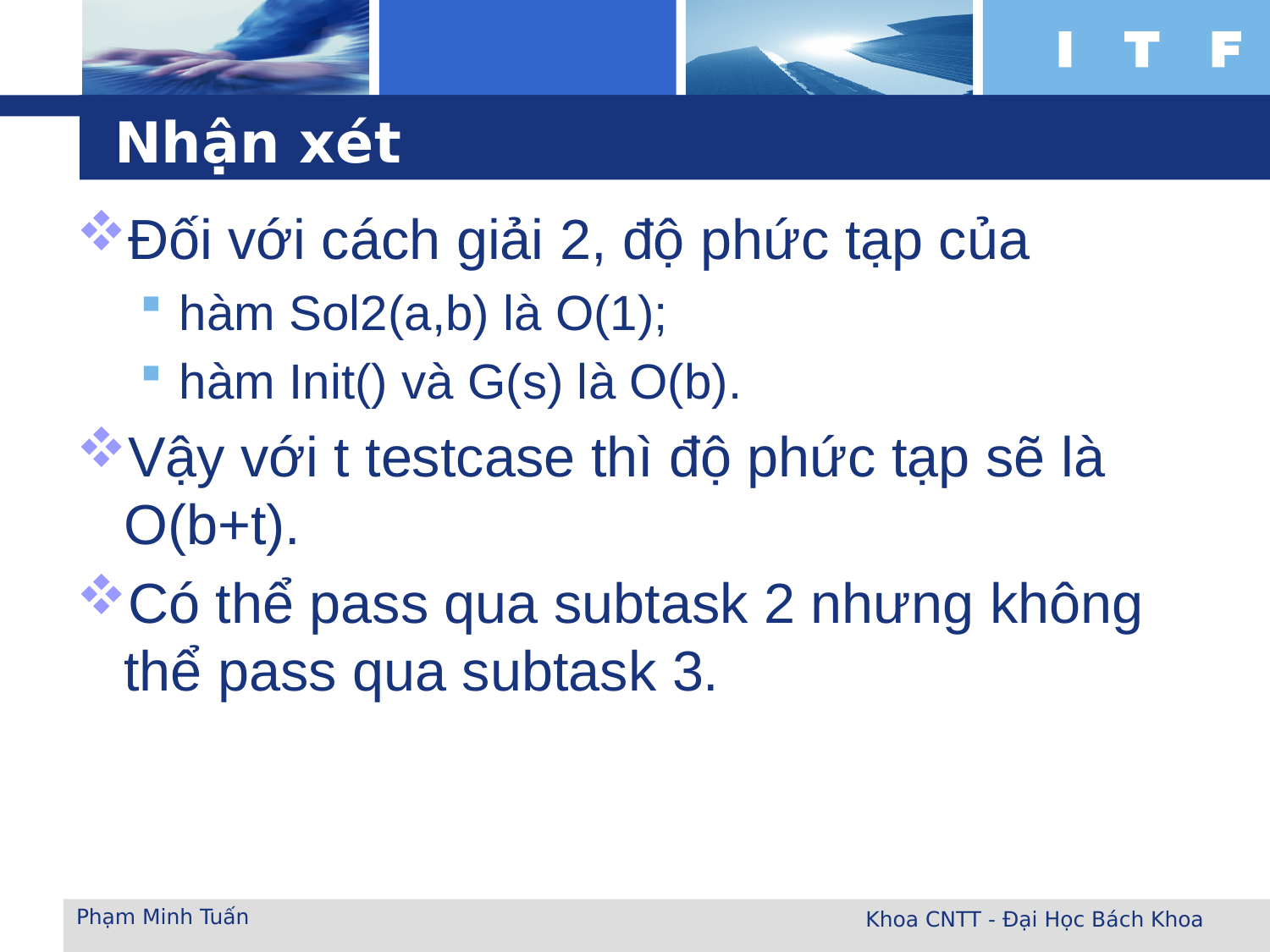

# Nhận xét
Đối với cách giải 2, độ phức tạp của
hàm Sol2(a,b) là O(1);
hàm Init() và G(s) là O(b).
Vậy với t testcase thì độ phức tạp sẽ là O(b+t).
Có thể pass qua subtask 2 nhưng không thể pass qua subtask 3.

Phạm Minh Tuấn
Khoa CNTT - Đại Học Bách Khoa